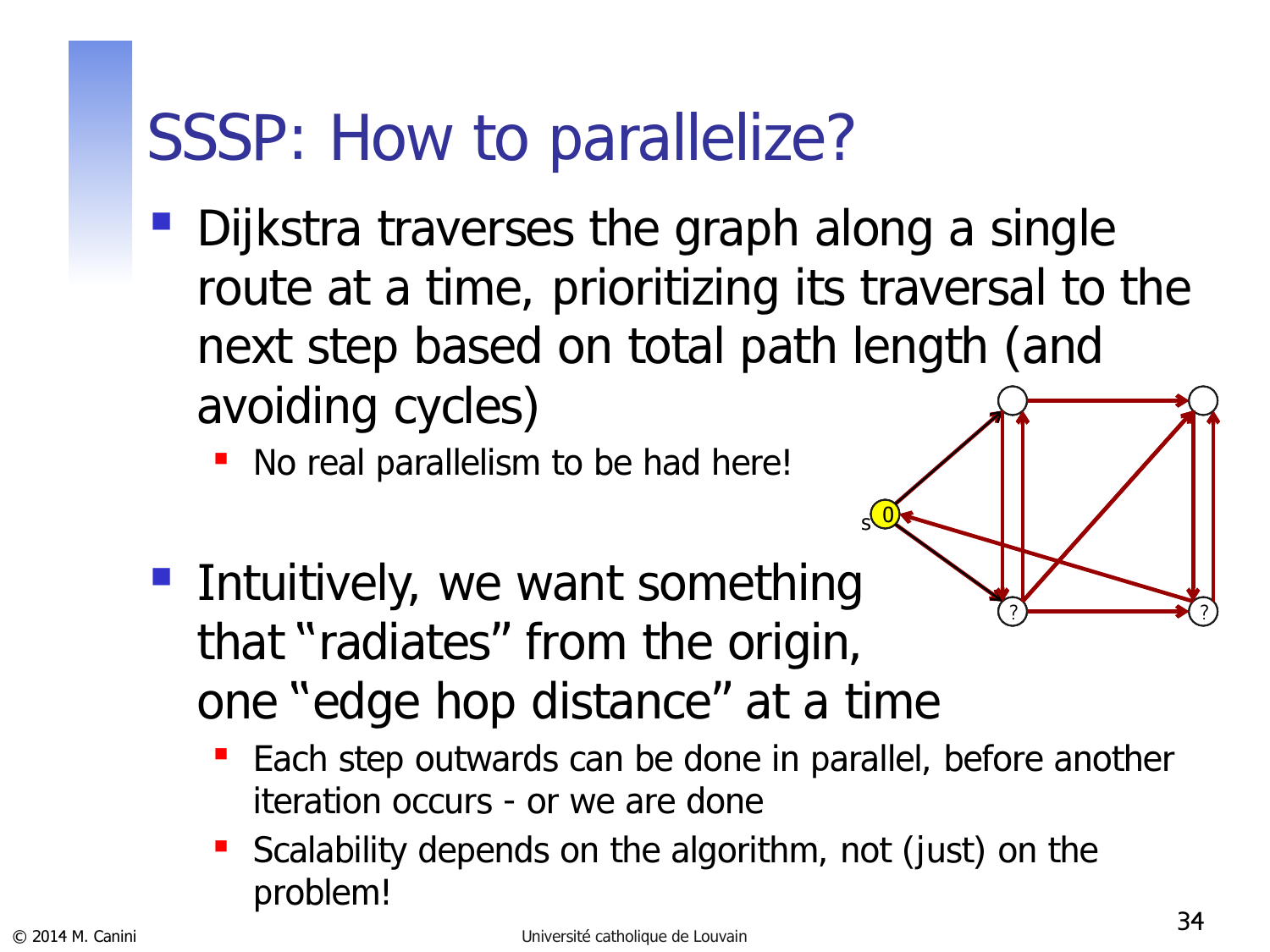

# SSSP: How to parallelize?
Dijkstra traverses the graph along a single route at a time, prioritizing its traversal to the next step based on total path length (and avoiding cycles)
No real parallelism to be had here!

Intuitively, we want something
that “radiates” from the origin,
one “edge hop distance” at a time
Each step outwards can be done in parallel, before another iteration occurs - or we are done
Scalability depends on the algorithm, not (just) on the problem!
?
?
0
?
?
?
0
?
?
?
0
?
?

0
?
?
s
34
Université catholique de Louvain